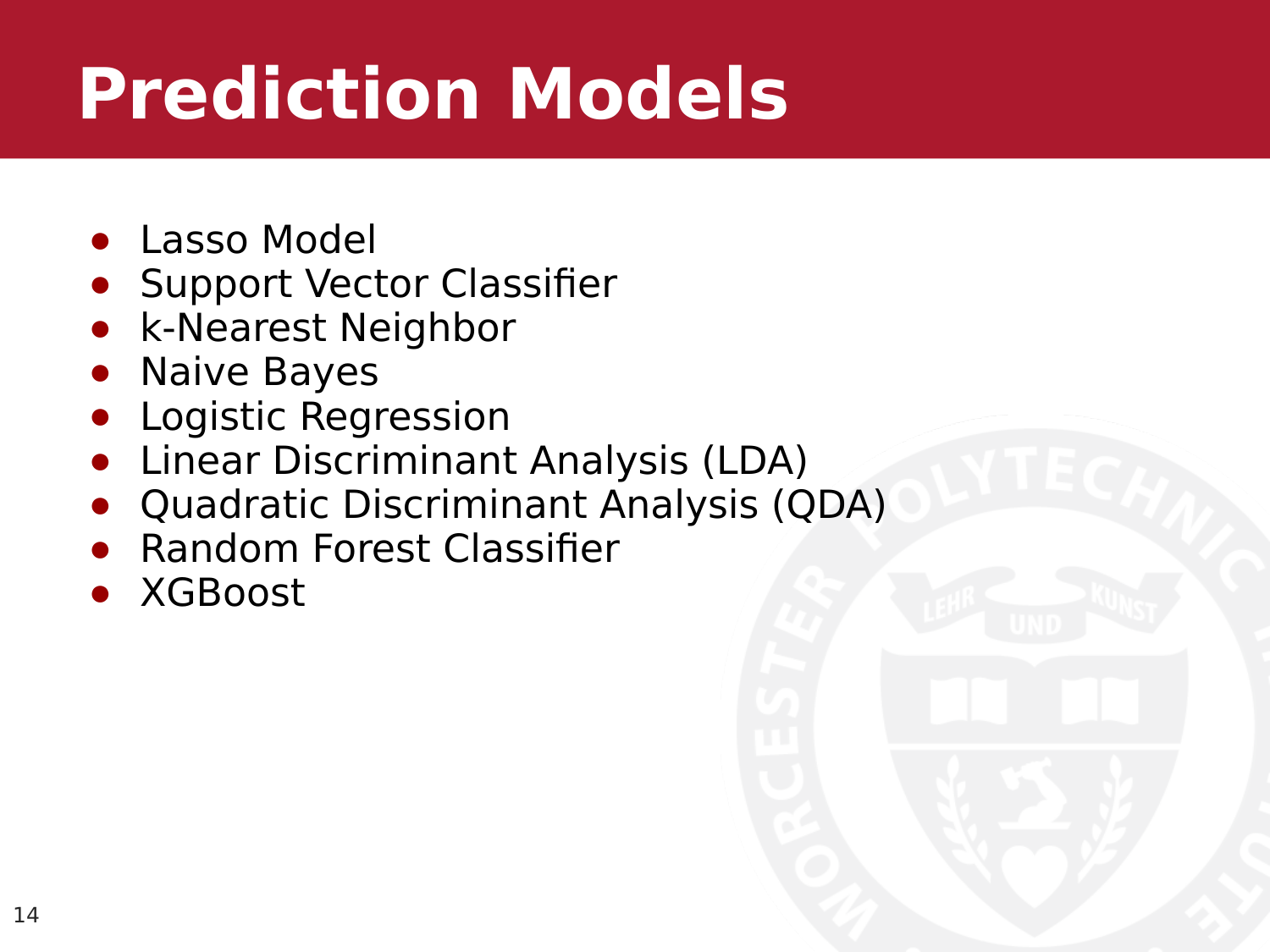

# Prediction Models
Lasso Model
Support Vector Classifier
k-Nearest Neighbor
Naive Bayes
Logistic Regression
Linear Discriminant Analysis (LDA)
Quadratic Discriminant Analysis (QDA)
Random Forest Classifier
XGBoost
14